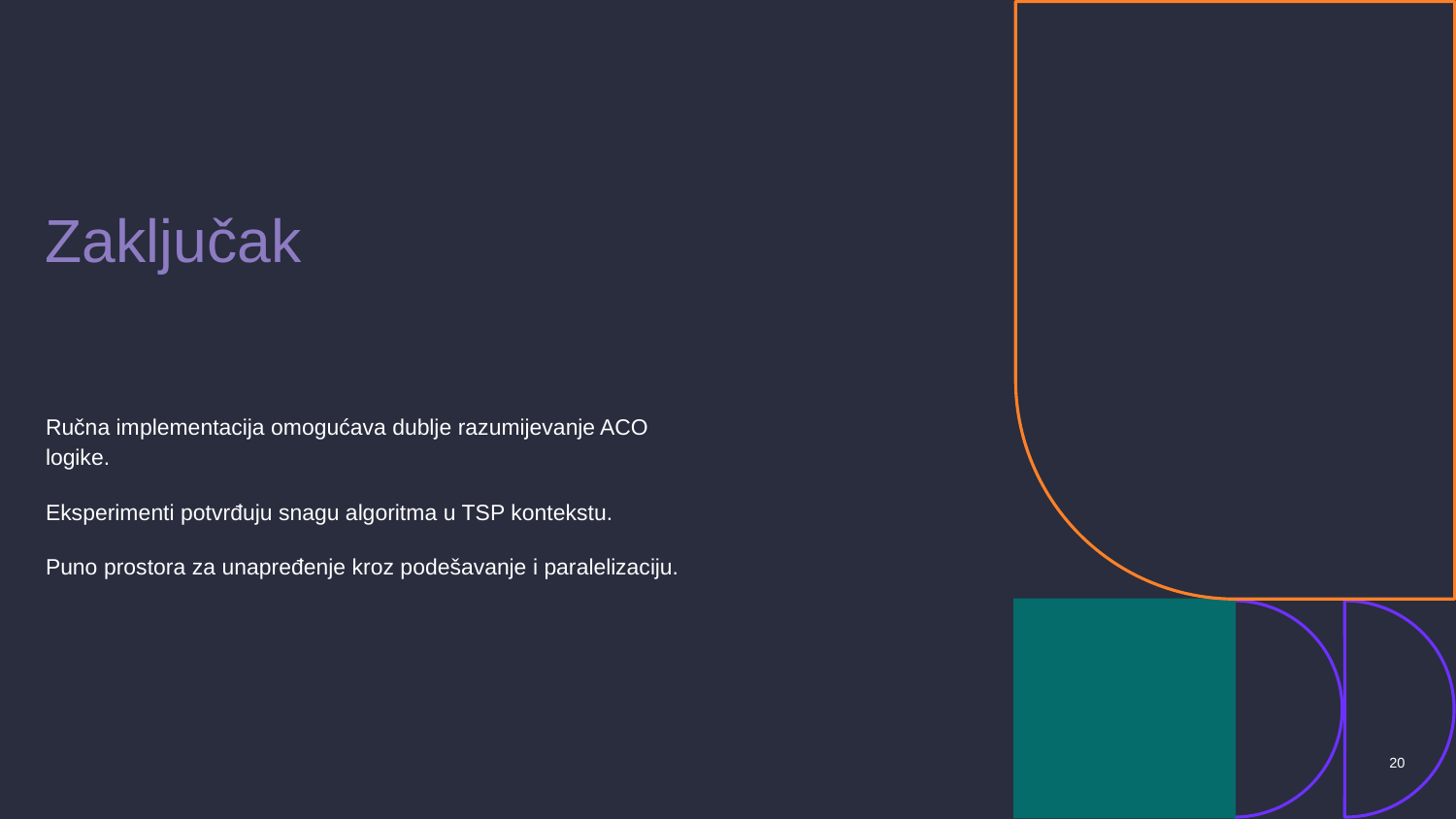

# Zaključak
Ručna implementacija omogućava dublje razumijevanje ACO logike.
Eksperimenti potvrđuju snagu algoritma u TSP kontekstu.
Puno prostora za unapređenje kroz podešavanje i paralelizaciju.